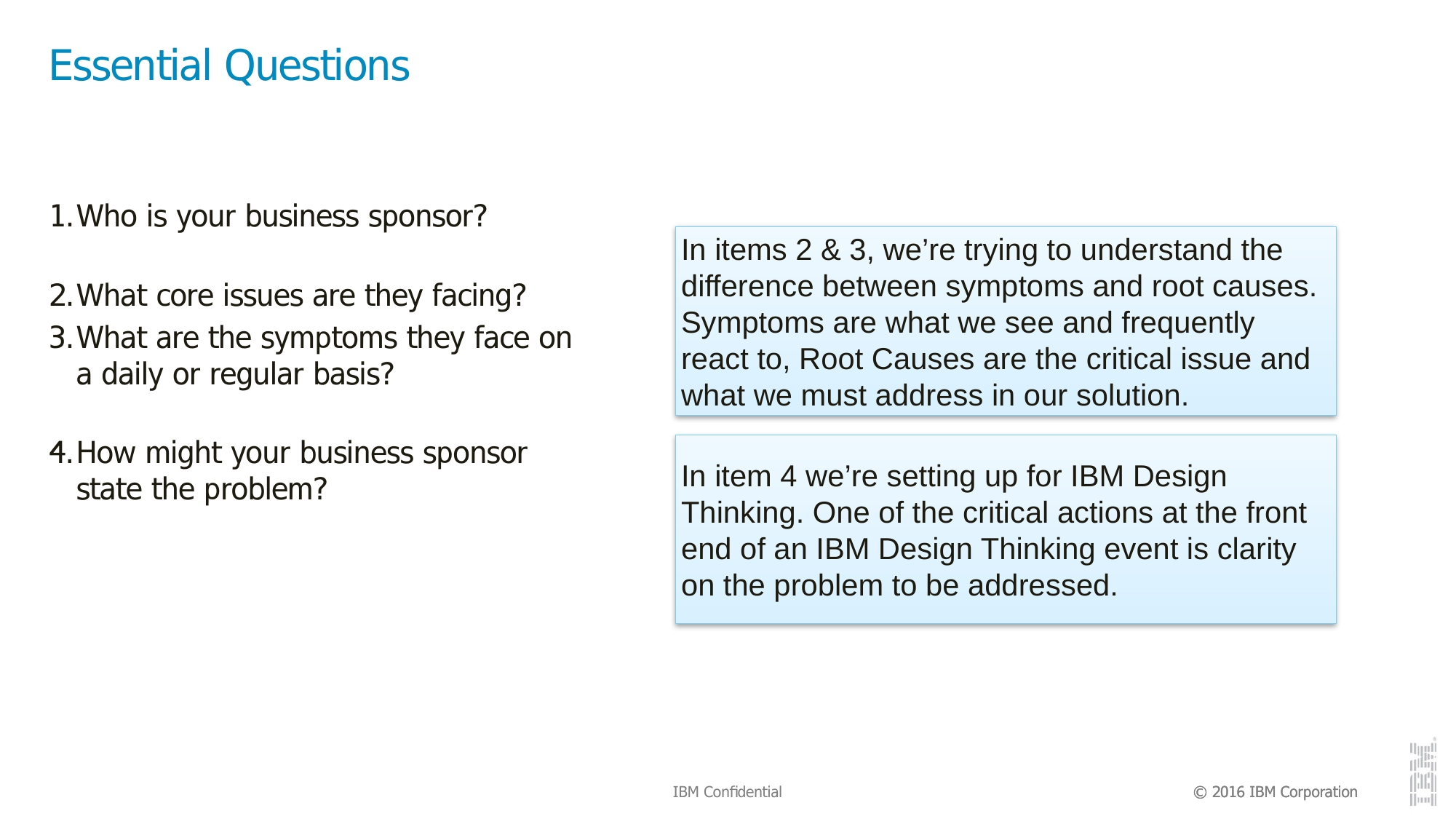

# Essential Questions
Who is your business sponsor?
What core issues are they facing?
What are the symptoms they face on a daily or regular basis?
How might your business sponsor state the problem?
In items 2 & 3, we’re trying to understand the difference between symptoms and root causes. Symptoms are what we see and frequently react to, Root Causes are the critical issue and what we must address in our solution.
In item 4 we’re setting up for IBM Design Thinking. One of the critical actions at the front end of an IBM Design Thinking event is clarity on the problem to be addressed.
3